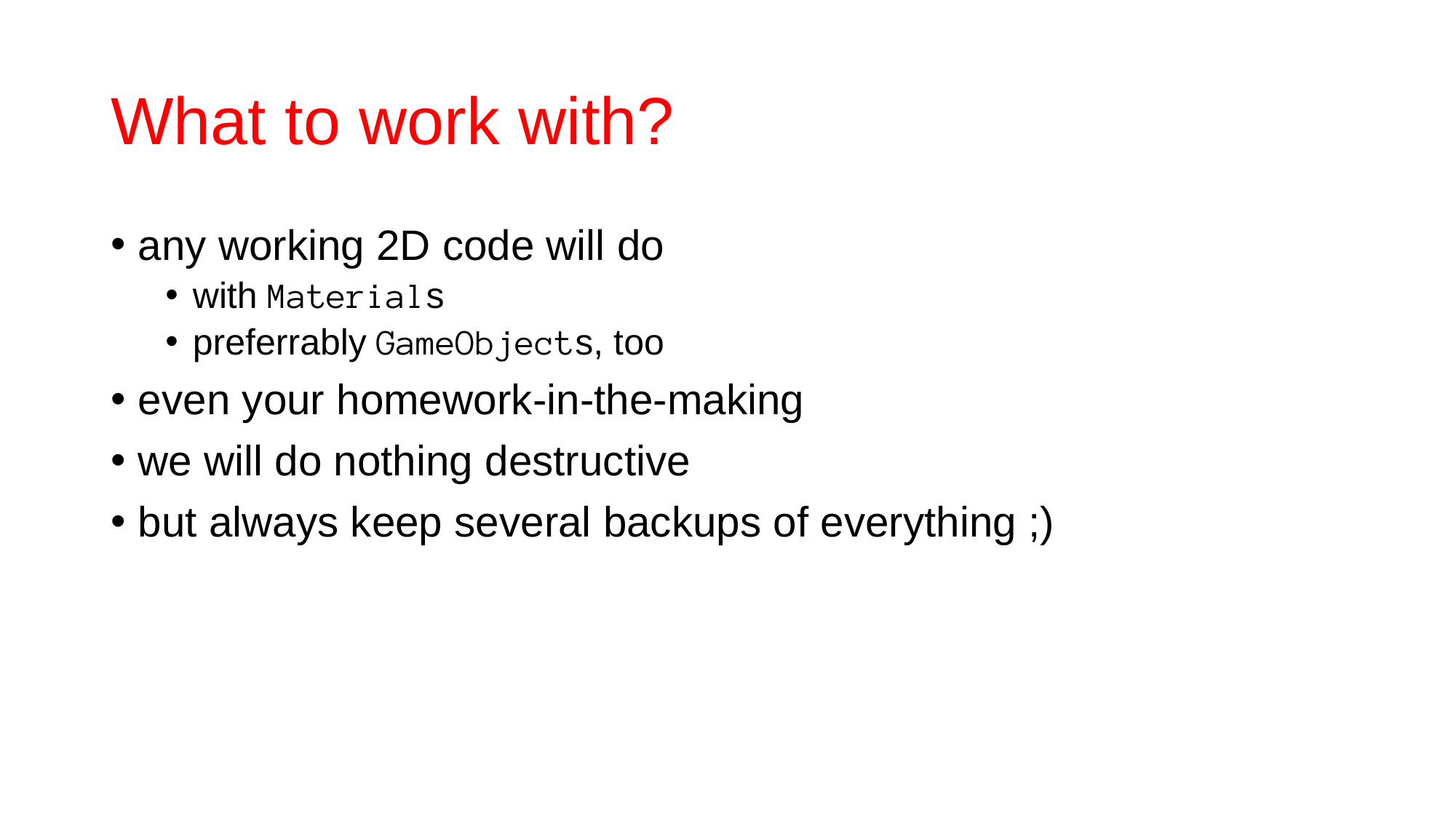

# What to work with?
any working 2D code will do
with Materials
preferrably GameObjects, too
even your homework-in-the-making
we will do nothing destructive
but always keep several backups of everything ;)